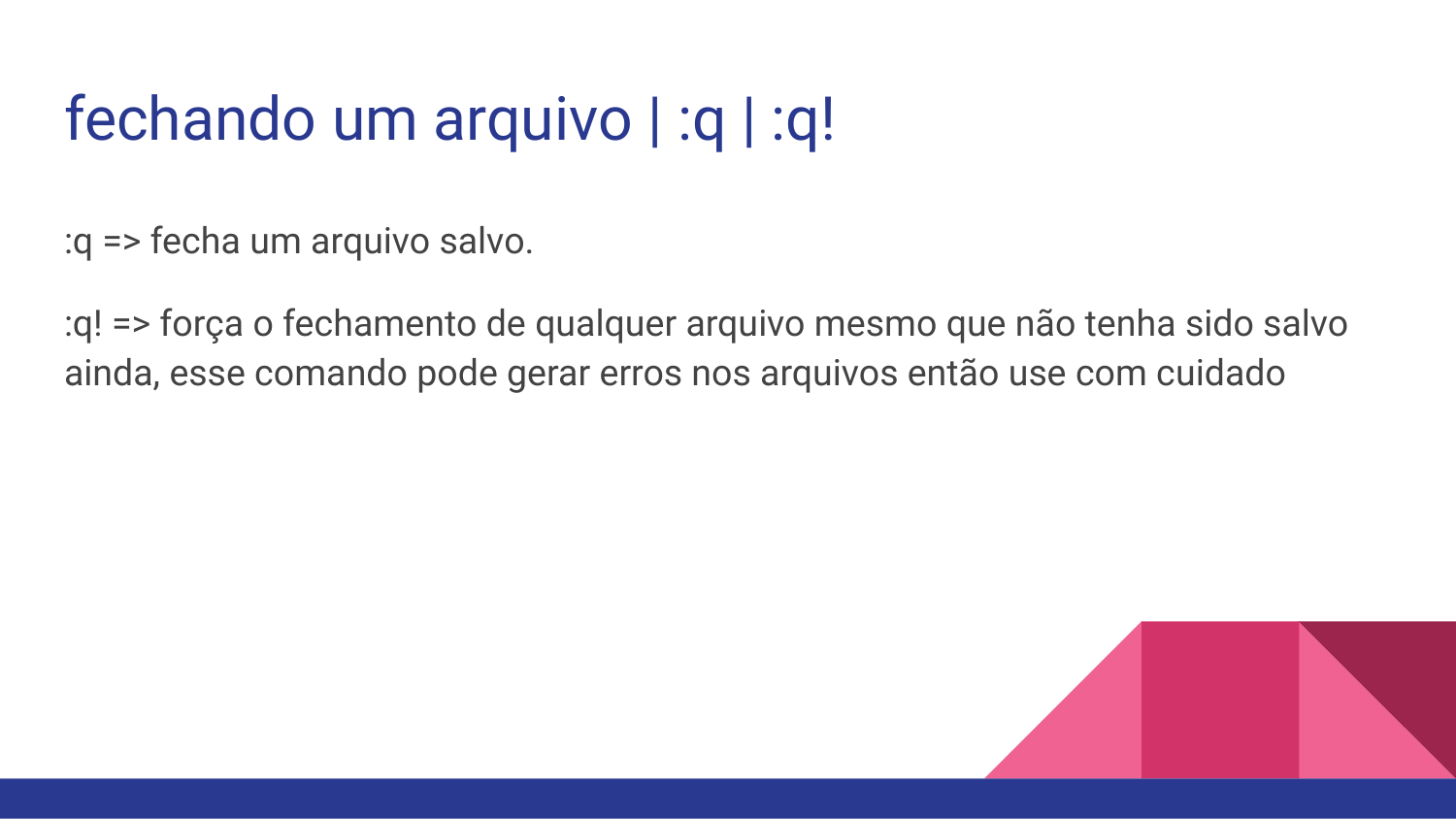

# fechando um arquivo | :q | :q!
:q => fecha um arquivo salvo.
:q! => força o fechamento de qualquer arquivo mesmo que não tenha sido salvo ainda, esse comando pode gerar erros nos arquivos então use com cuidado